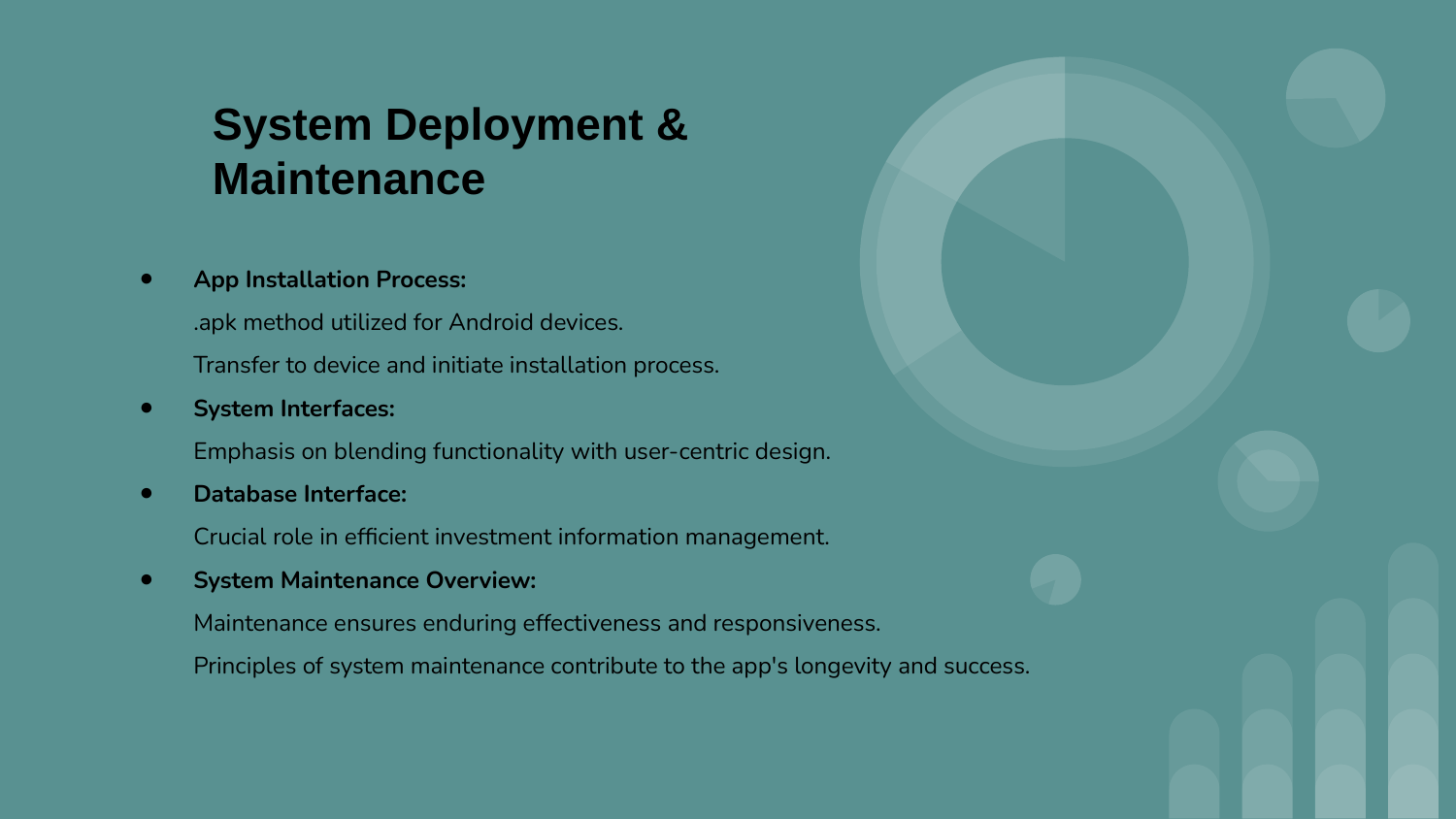

# System Deployment &
Maintenance
App Installation Process:
.apk method utilized for Android devices.
Transfer to device and initiate installation process.
System Interfaces:
Emphasis on blending functionality with user-centric design.
Database Interface:
Crucial role in efficient investment information management.
System Maintenance Overview:
Maintenance ensures enduring effectiveness and responsiveness.
Principles of system maintenance contribute to the app's longevity and success.